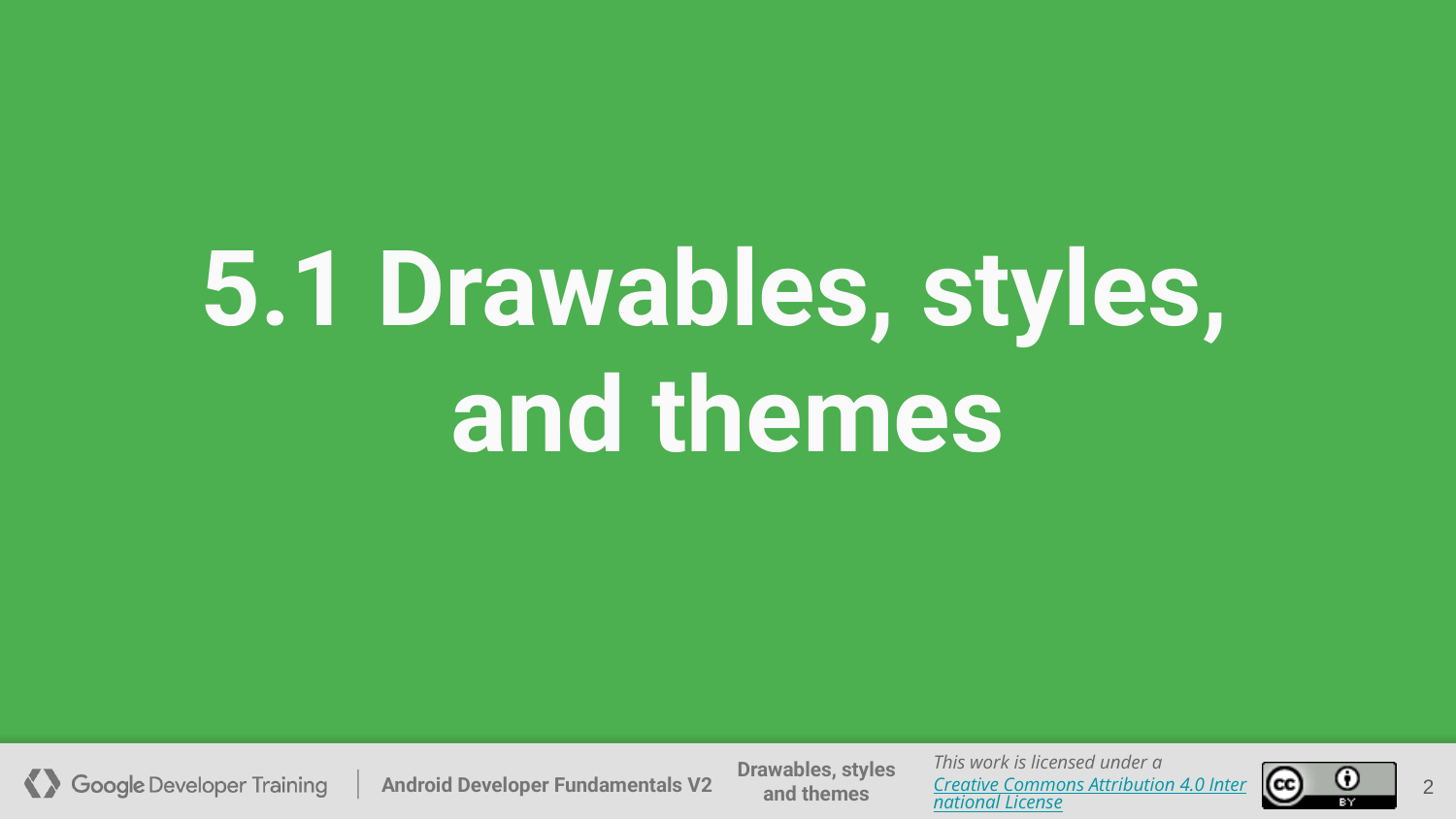

# 5.1 Drawables, styles,
and themes
2